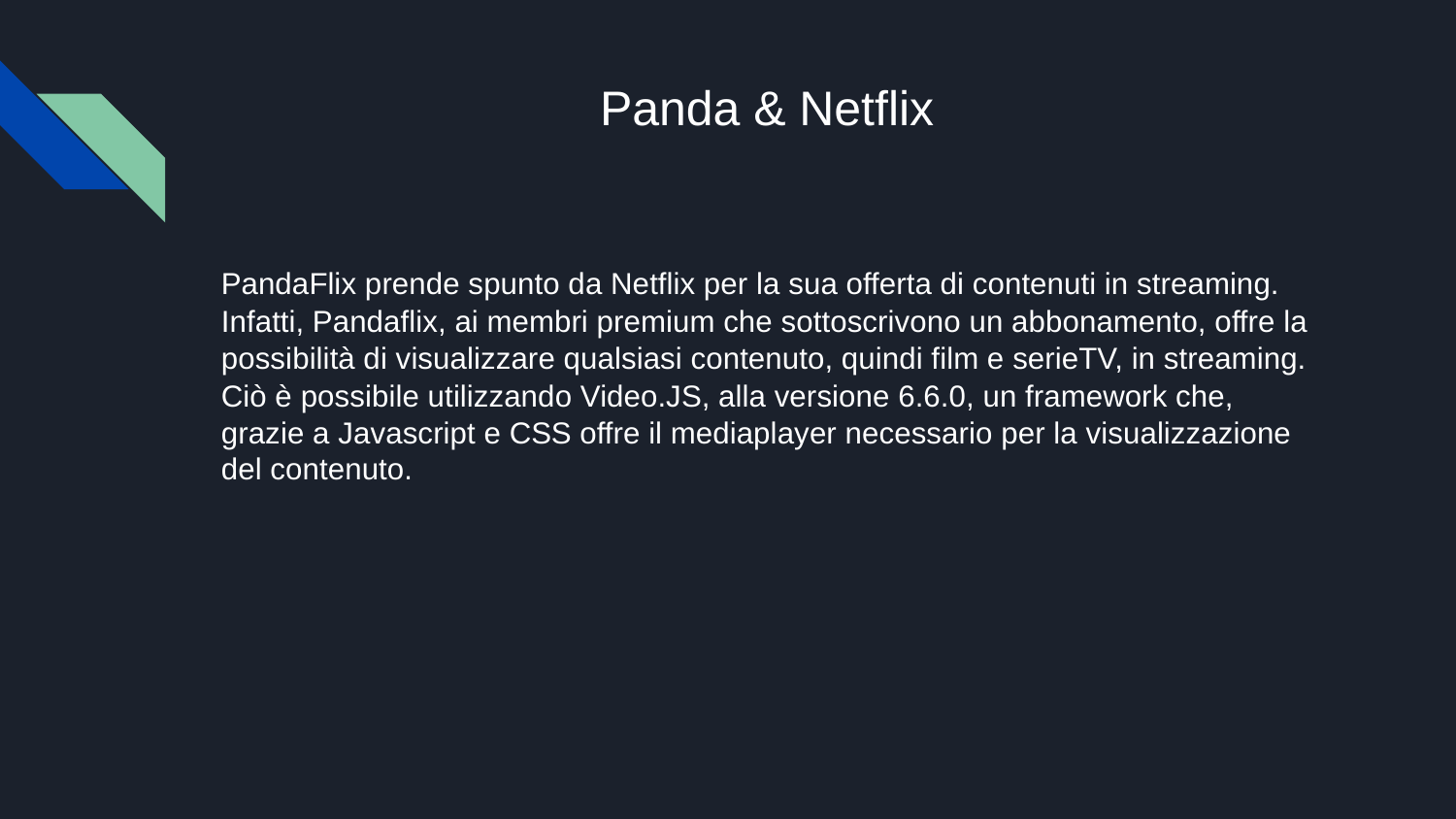

# Panda & Netflix
PandaFlix prende spunto da Netflix per la sua offerta di contenuti in streaming.
Infatti, Pandaflix, ai membri premium che sottoscrivono un abbonamento, offre la possibilità di visualizzare qualsiasi contenuto, quindi film e serieTV, in streaming.
Ciò è possibile utilizzando Video.JS, alla versione 6.6.0, un framework che, grazie a Javascript e CSS offre il mediaplayer necessario per la visualizzazione del contenuto.